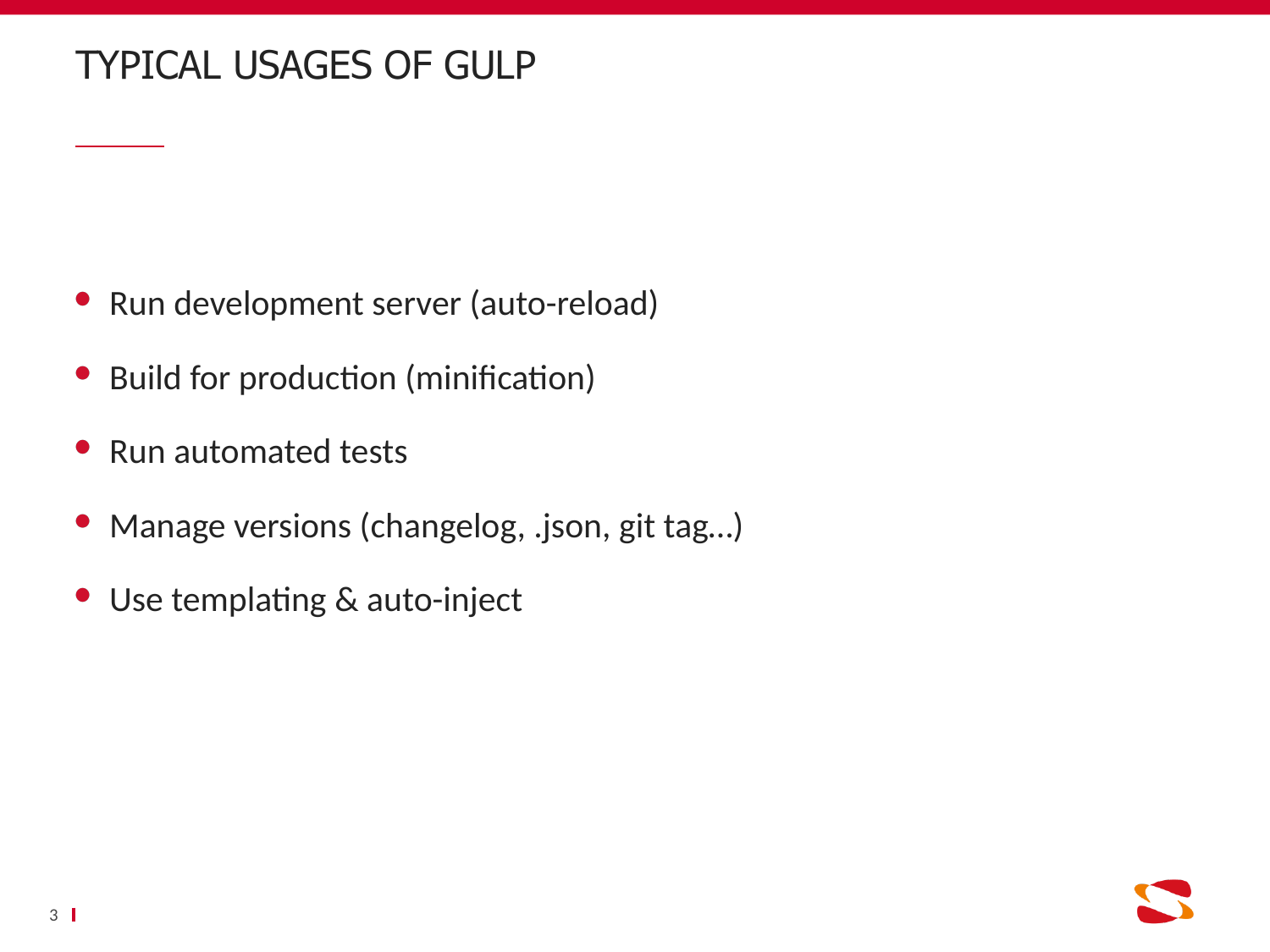

# Typical usages of gulp

Run development server (auto-reload)
Build for production (minification)
Run automated tests
Manage versions (changelog, .json, git tag…)
Use templating & auto-inject

3